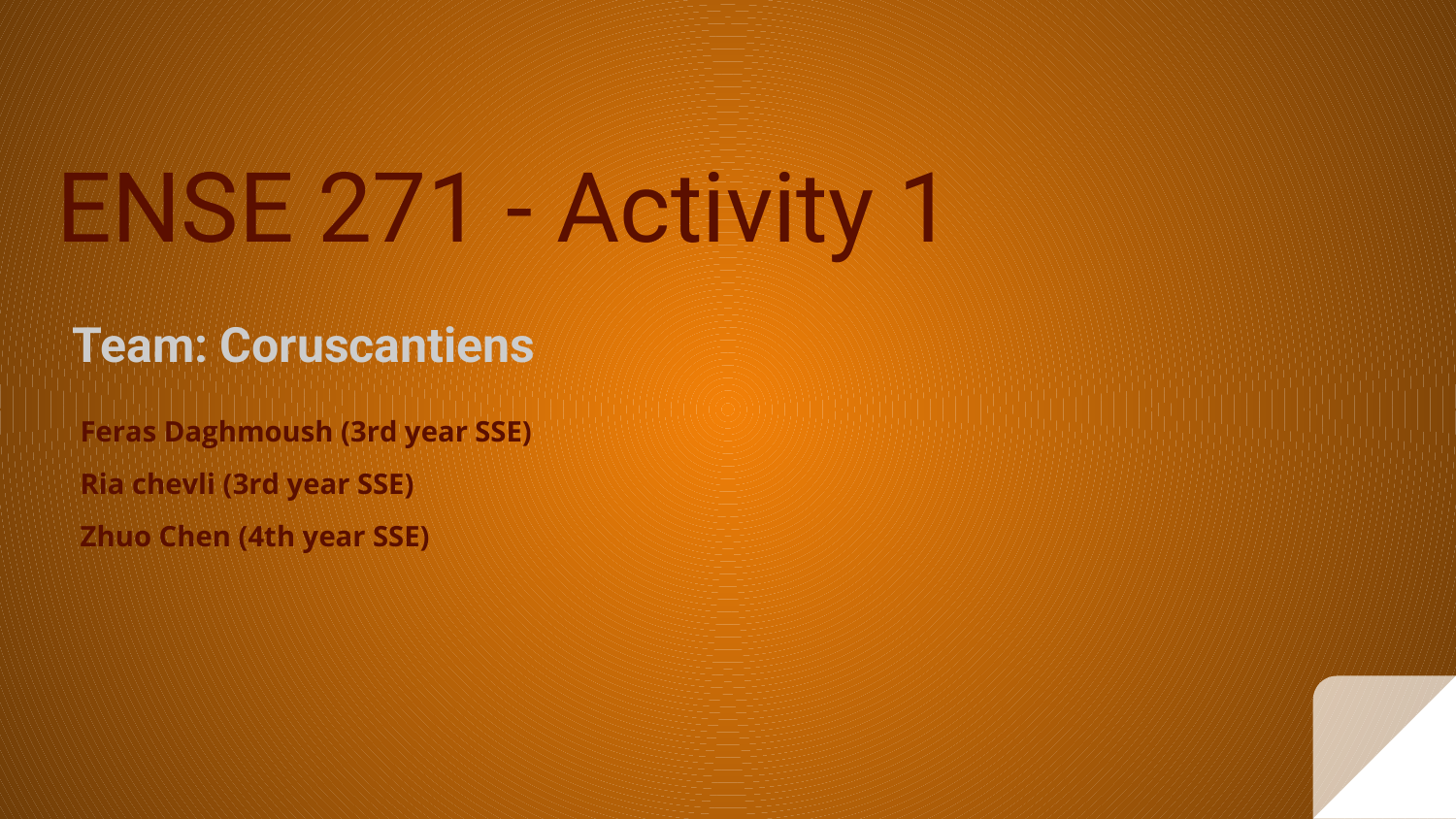

# ENSE 271 - Activity 1
Team: Coruscantiens
Feras Daghmoush (3rd year SSE)
Ria chevli (3rd year SSE)
Zhuo Chen (4th year SSE)